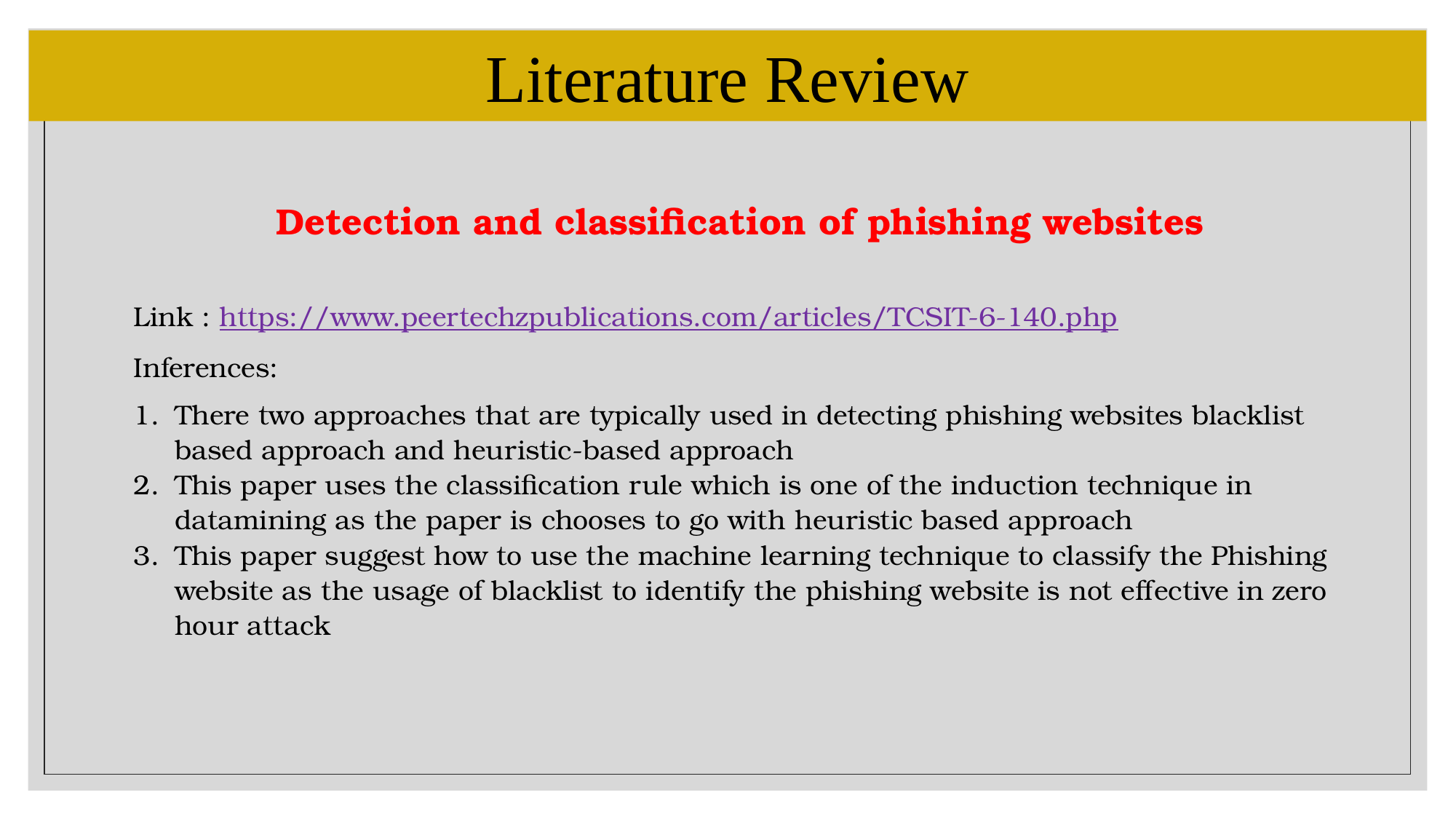

Literature Review

Detection and classification of phishing websites

Link : https://www.peertechzpublications.com/articles/TCSIT-6-140.php
Inferences:
There two approaches that are typically used in detecting phishing websites blacklist based approach and heuristic-based approach
This paper uses the classification rule which is one of the induction technique in datamining as the paper is chooses to go with heuristic based approach
This paper suggest how to use the machine learning technique to classify the Phishing website as the usage of blacklist to identify the phishing website is not effective in zero hour attack